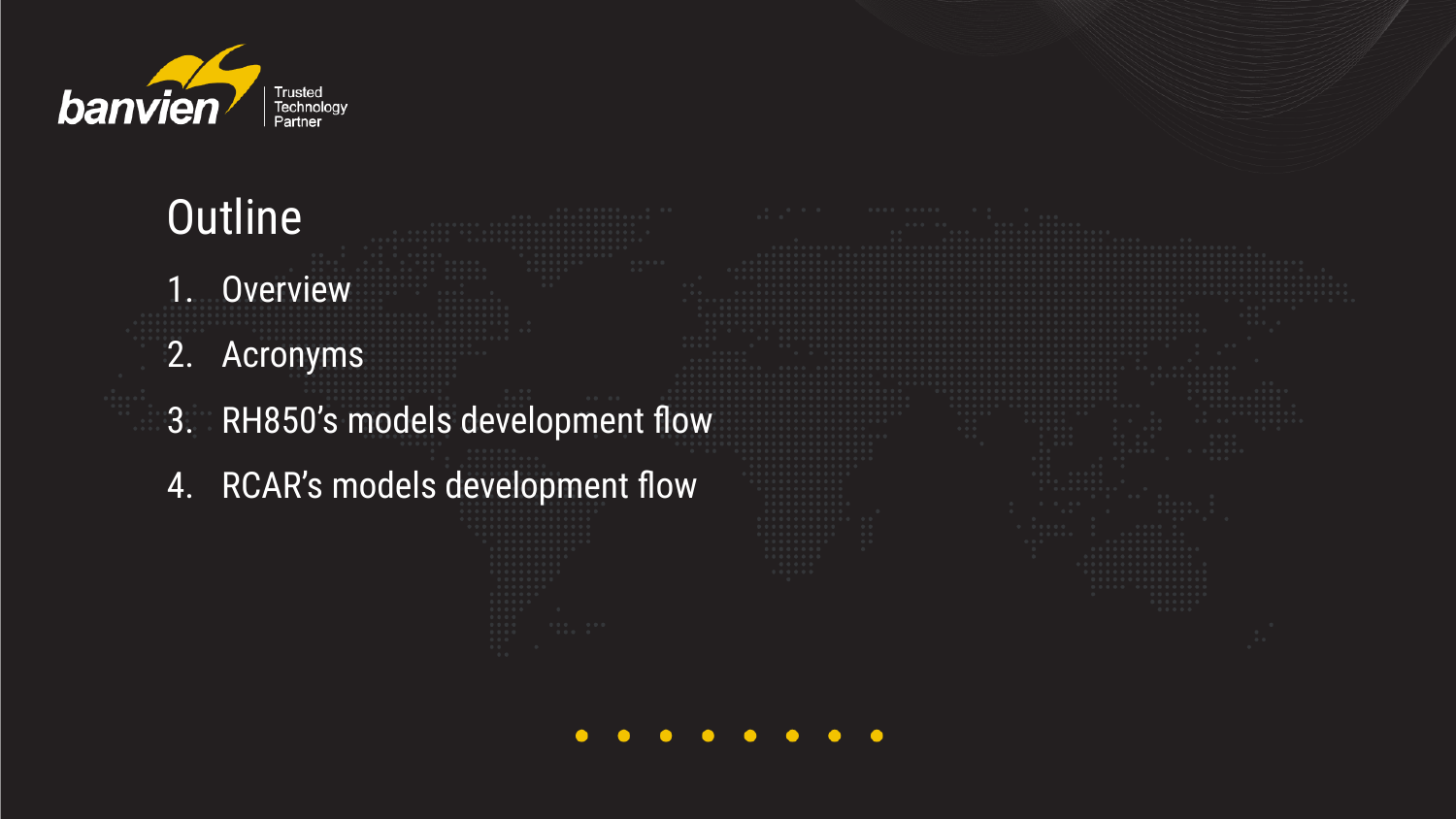

Outline
Overview
Acronyms
RH850’s models development flow
RCAR’s models development flow